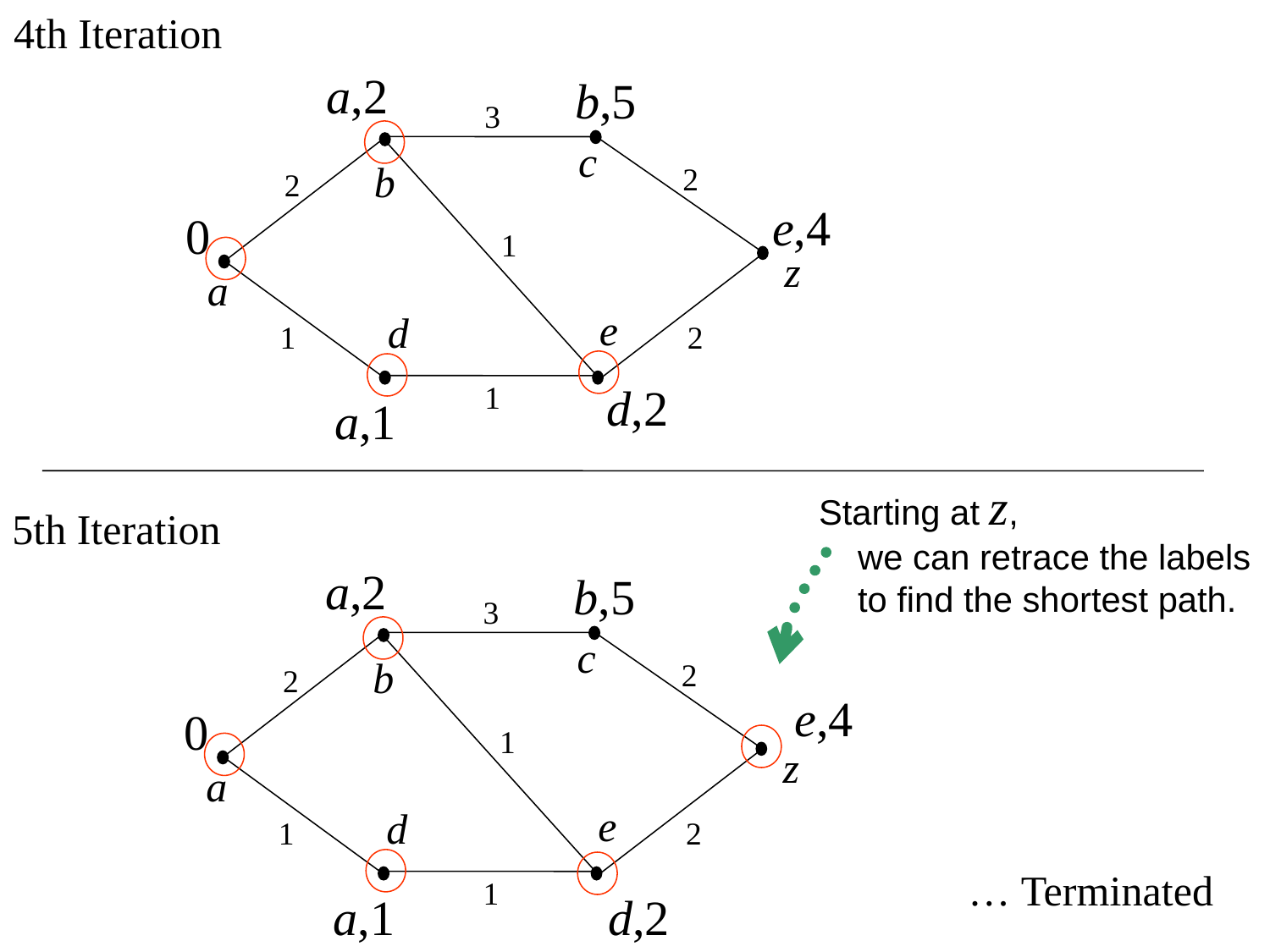

4th Iteration
a,2
b,5
3

c

b
2
2
e,4
0
1

 z

a

e
d
1
2

a,1
d,2

1

Starting at z,
    we can retrace the labels
    to find the shortest path.

5th Iteration
a,2
b,5
3

c

b
2
2
e,4
0
1

 z

a

e
d
1
2

… Terminated
a,1

1

d,2